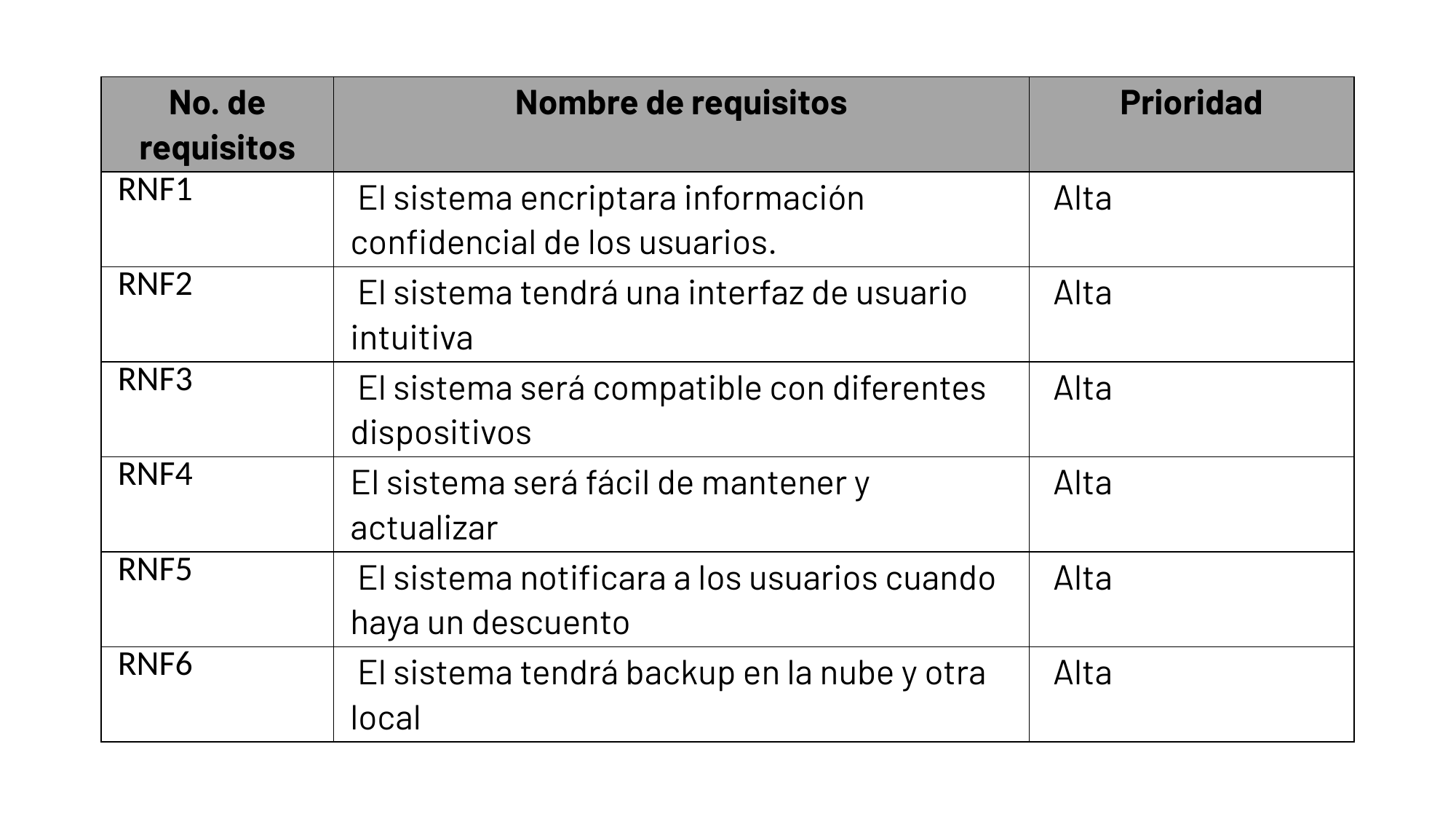

| No. de requisitos | Nombre de requisitos | Prioridad |
| --- | --- | --- |
| RNF1 | El sistema encriptara información confidencial de los usuarios. | Alta |
| RNF2 | El sistema tendrá una interfaz de usuario intuitiva | Alta |
| RNF3 | El sistema será compatible con diferentes dispositivos | Alta |
| RNF4 | El sistema será fácil de mantener y actualizar | Alta |
| RNF5 | El sistema notificara a los usuarios cuando haya un descuento | Alta |
| RNF6 | El sistema tendrá backup en la nube y otra local | Alta |